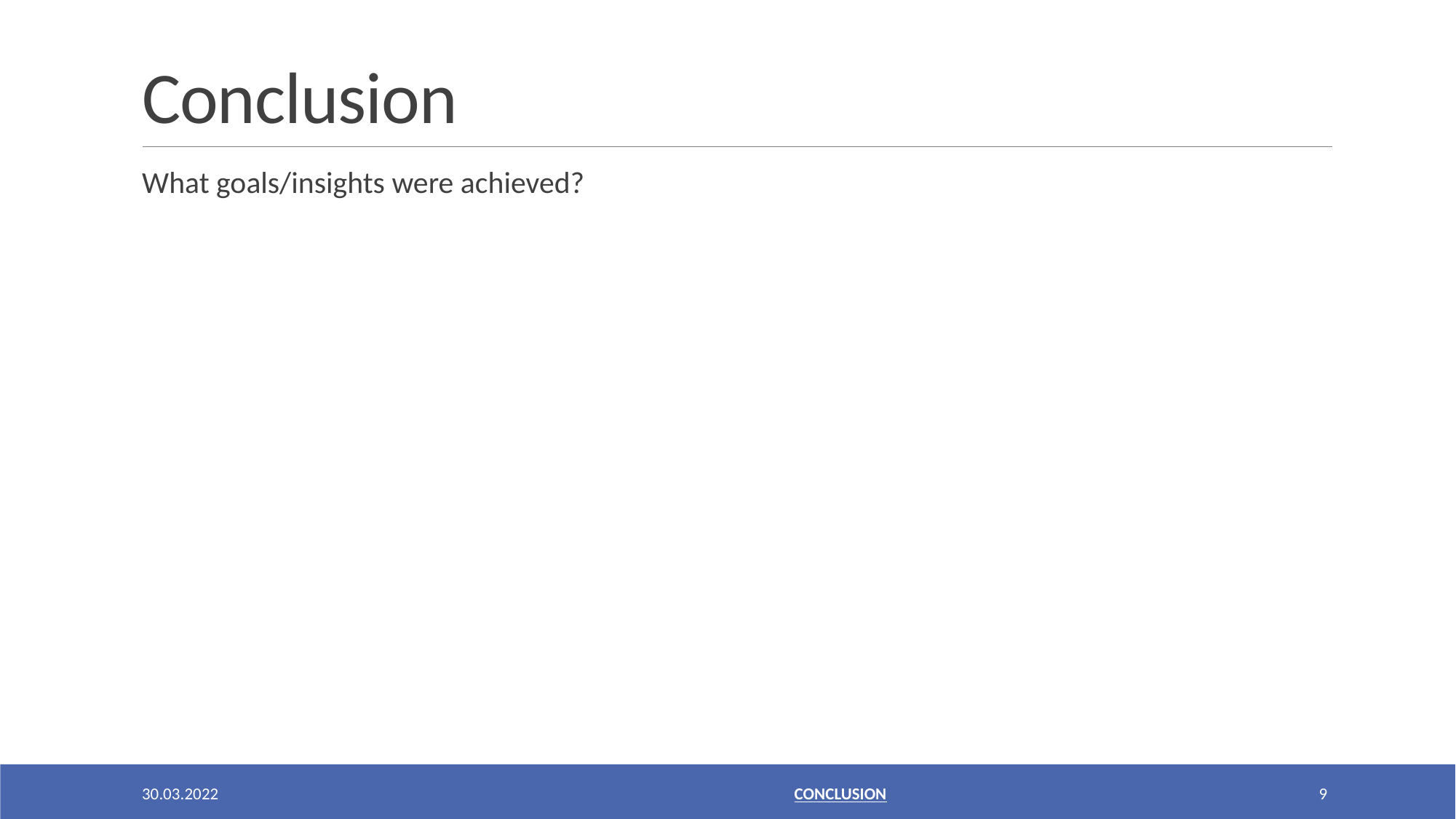

# Conclusion
What goals/insights were achieved?
30.03.2022
                                                           Conclusion
9